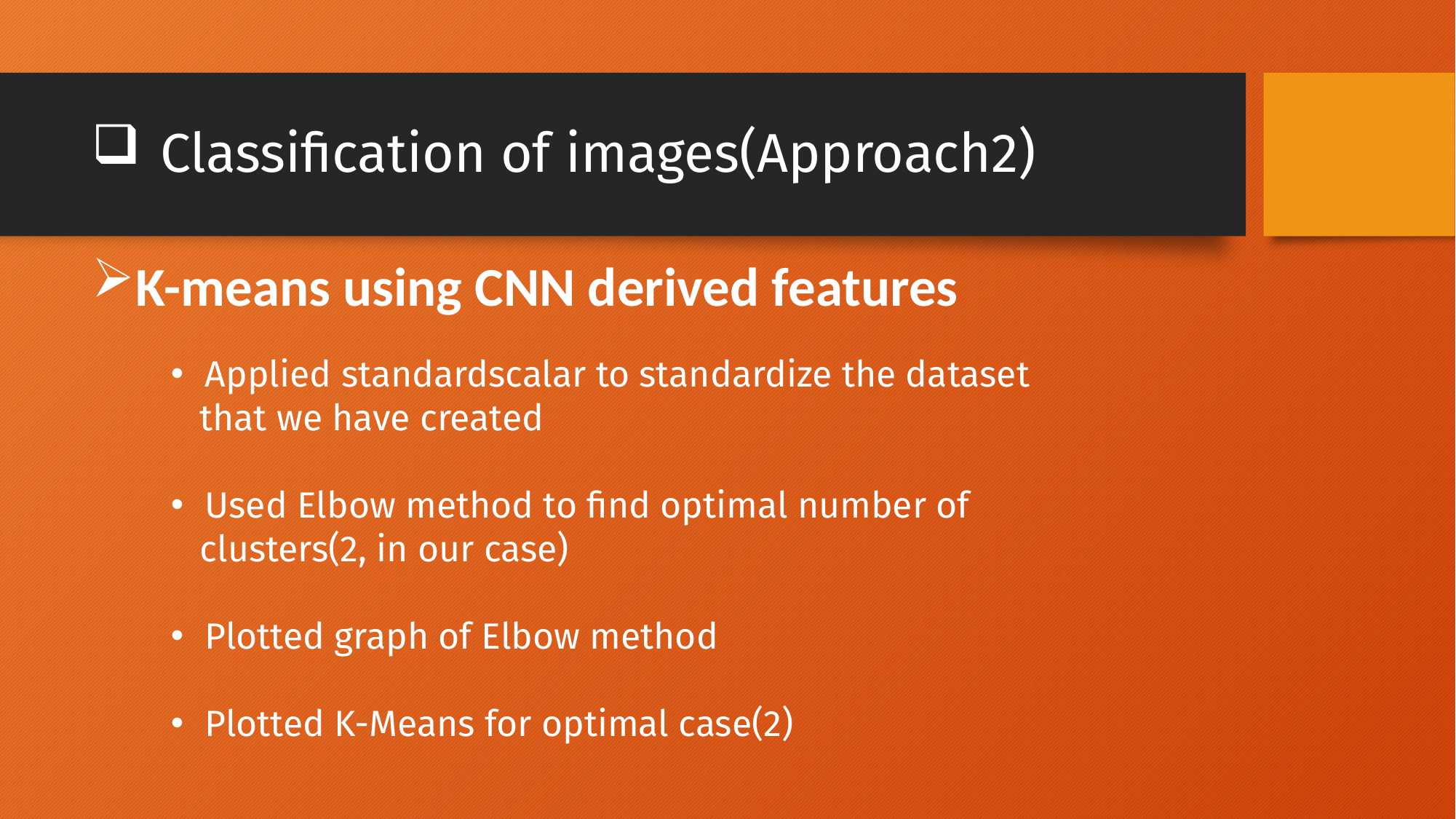

# Classification of images(Approach2)
K-means using CNN derived features

Applied standardscalar to standardize the dataset
   that we have created

Used Elbow method to find optimal number of
   clusters(2, in our case)

Plotted graph of Elbow method

Plotted K-Means for optimal case(2)